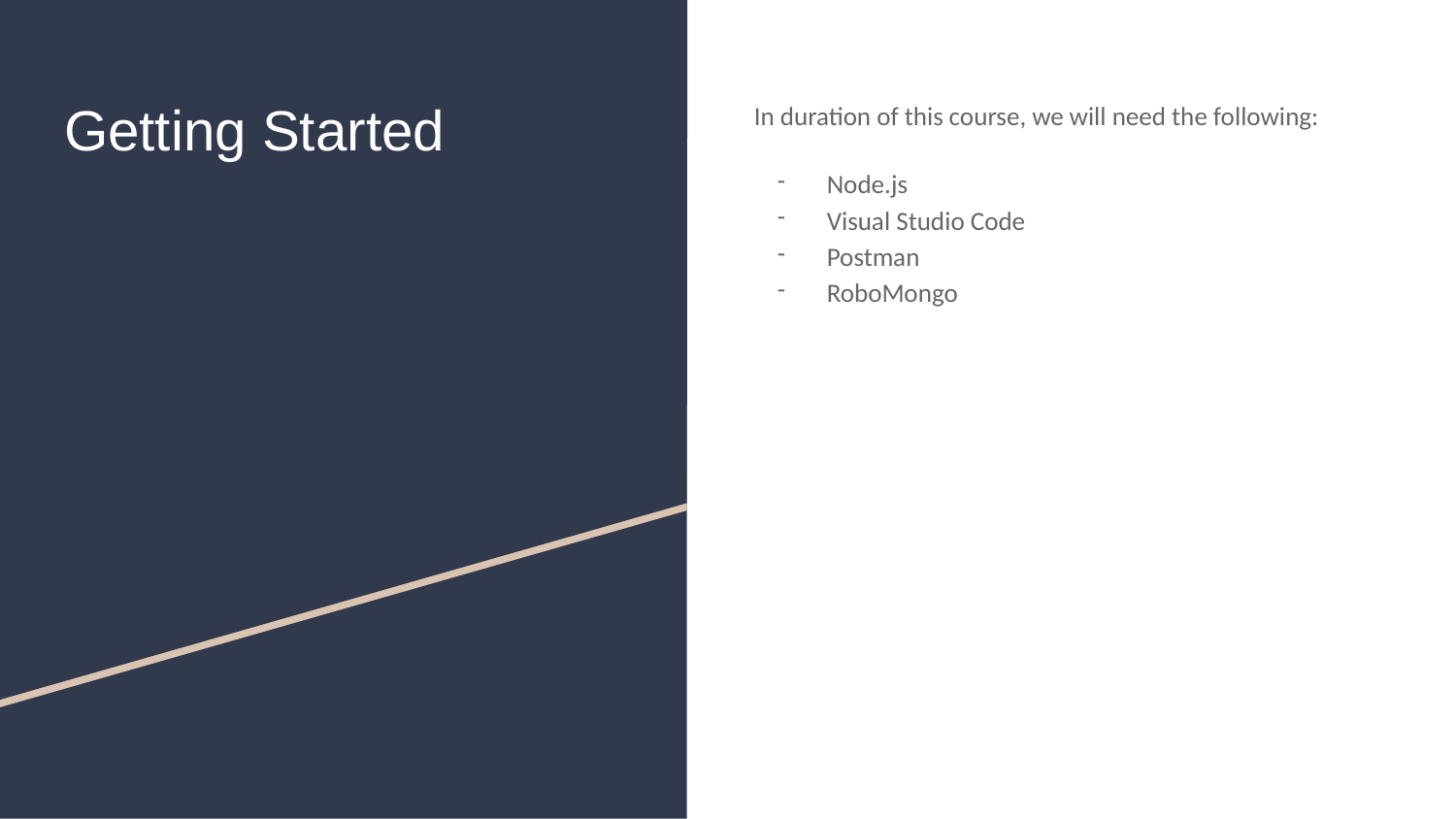

# Getting Started
In duration of this course, we will need the following:
Node.js
Visual Studio Code
Postman
RoboMongo